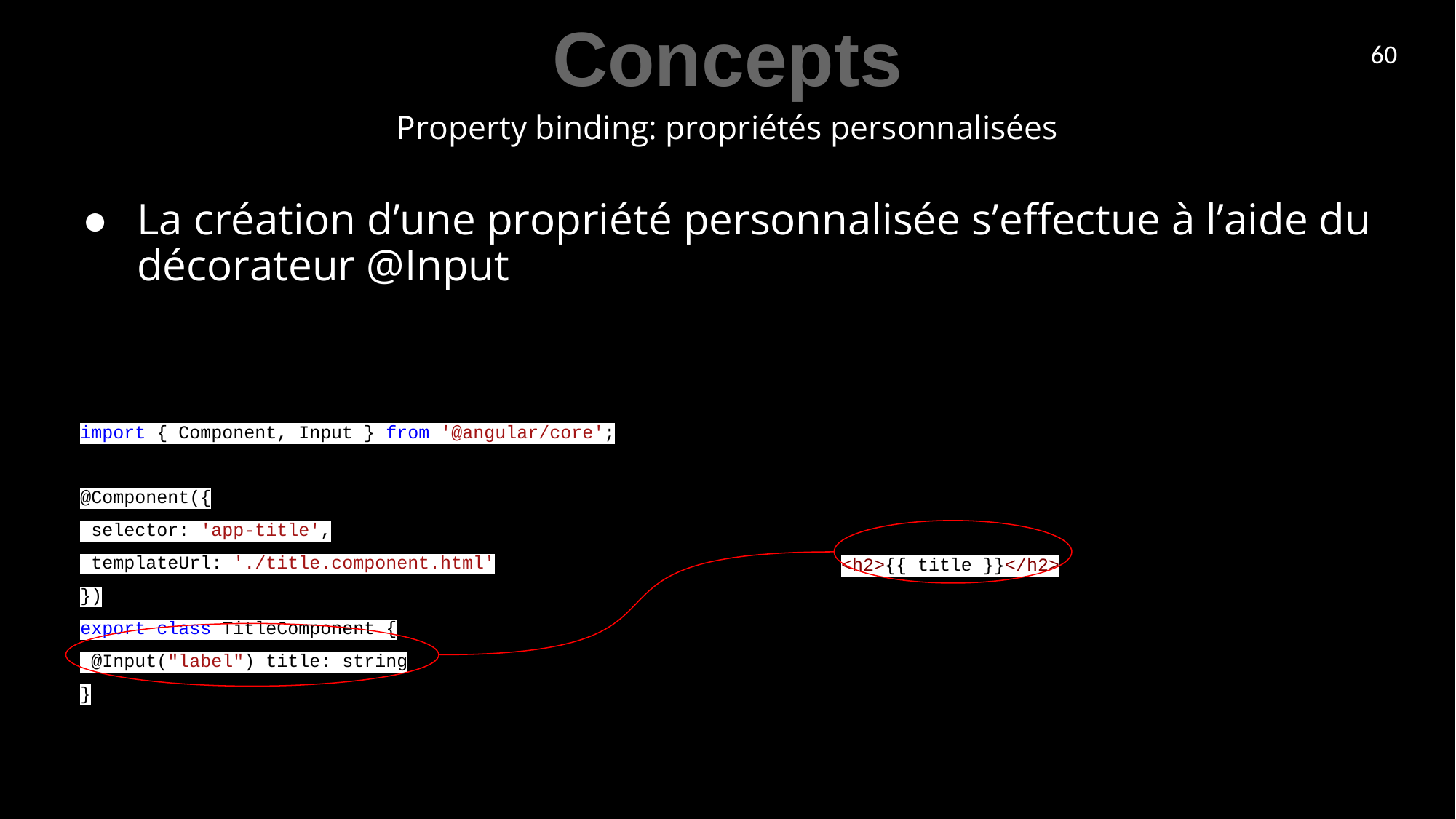

# Concepts
60
Property binding: propriétés personnalisées
La création d’une propriété personnalisée s’effectue à l’aide du décorateur @Input
import { Component, Input } from '@angular/core';

@Component({
 selector: 'app-title',
 templateUrl: './title.component.html'
})
export class TitleComponent {
 @Input("label") title: string
}

<h2>{{ title }}</h2>